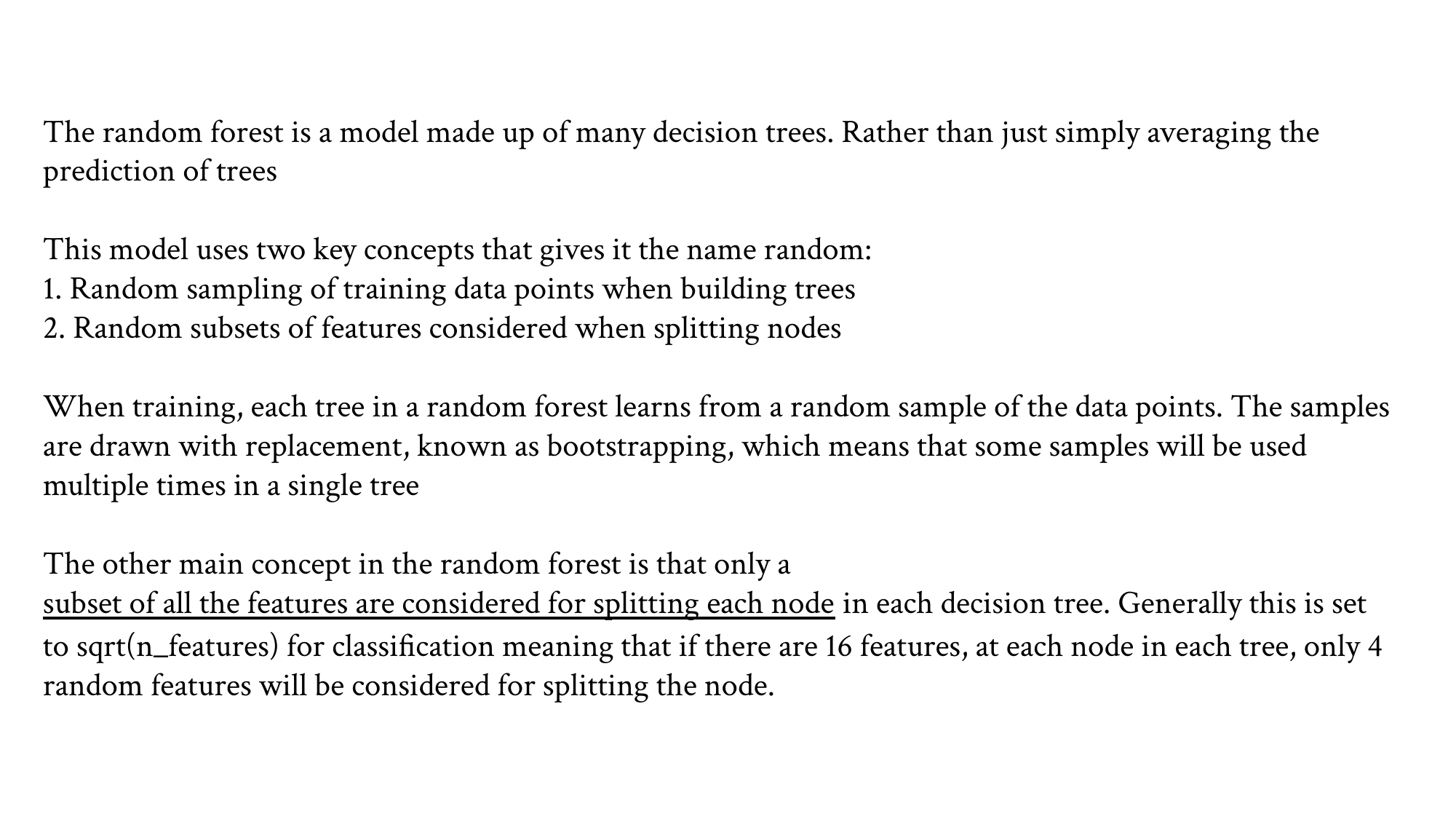

The random forest is a model made up of many decision trees. Rather than just simply averaging the prediction of trees

This model uses two key concepts that gives it the name random:
1. Random sampling of training data points when building trees
2. Random subsets of features considered when splitting nodes

When training, each tree in a random forest learns from a random sample of the data points. The samples are drawn with replacement, known as bootstrapping, which means that some samples will be used multiple times in a single tree

The other main concept in the random forest is that only a subset of all the features are considered for splitting each node in each decision tree. Generally this is set to sqrt(n_features) for classification meaning that if there are 16 features, at each node in each tree, only 4 random features will be considered for splitting the node.